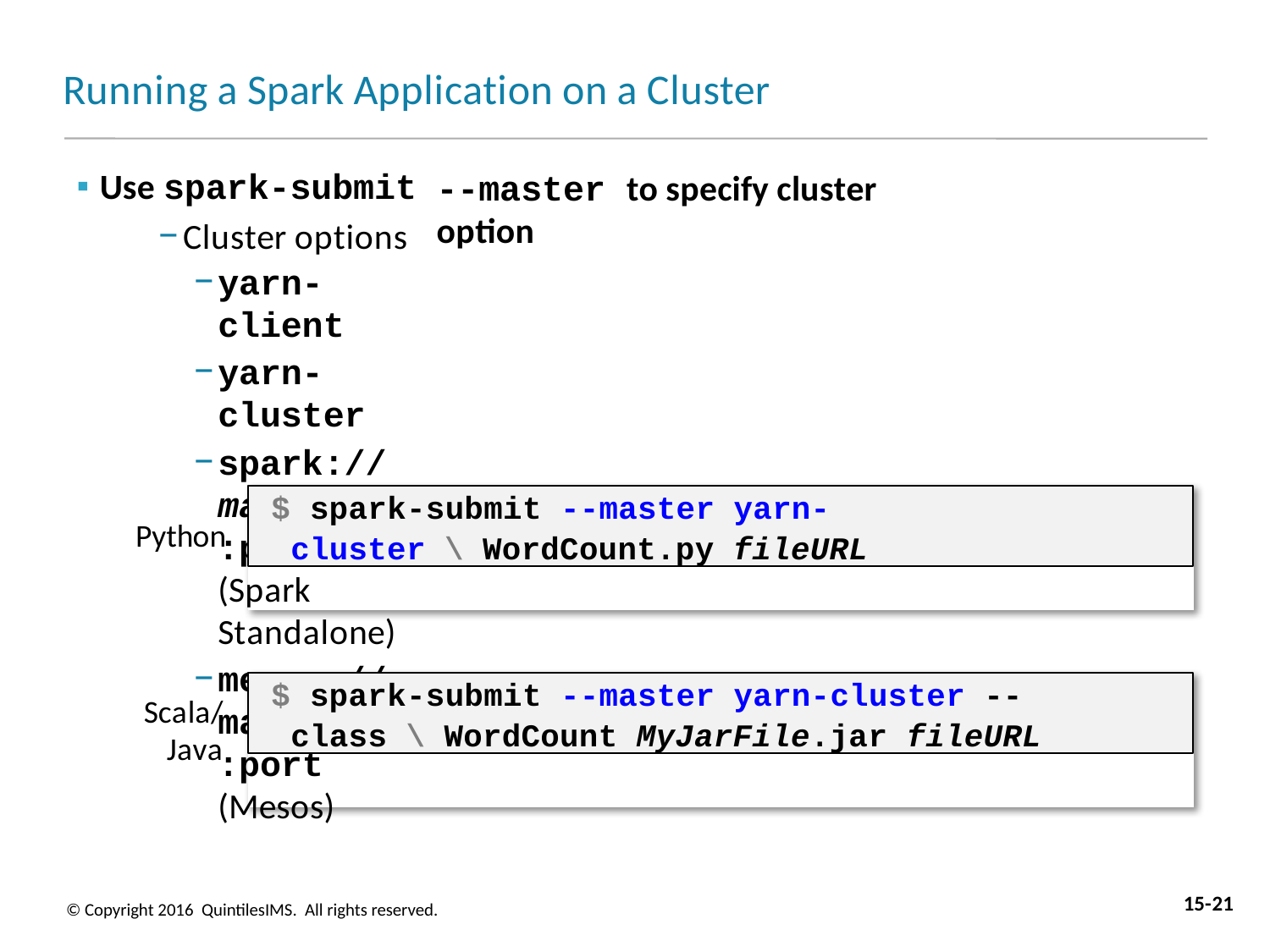

# Running a Spark Application on a Cluster
Use spark-submit
Cluster options
yarn-client
yarn-cluster
spark://masternode:port (Spark Standalone)
mesos://masternode:port (Mesos)
--master to specify cluster option

$ spark-submit --master yarn-cluster \ WordCount.py fileURL

Python

$ spark-submit --master yarn-cluster --class \ WordCount MyJarFile.jar fileURL

Scala/ Java
15-21
© Copyright 2016  QuintilesIMS.  All rights reserved.